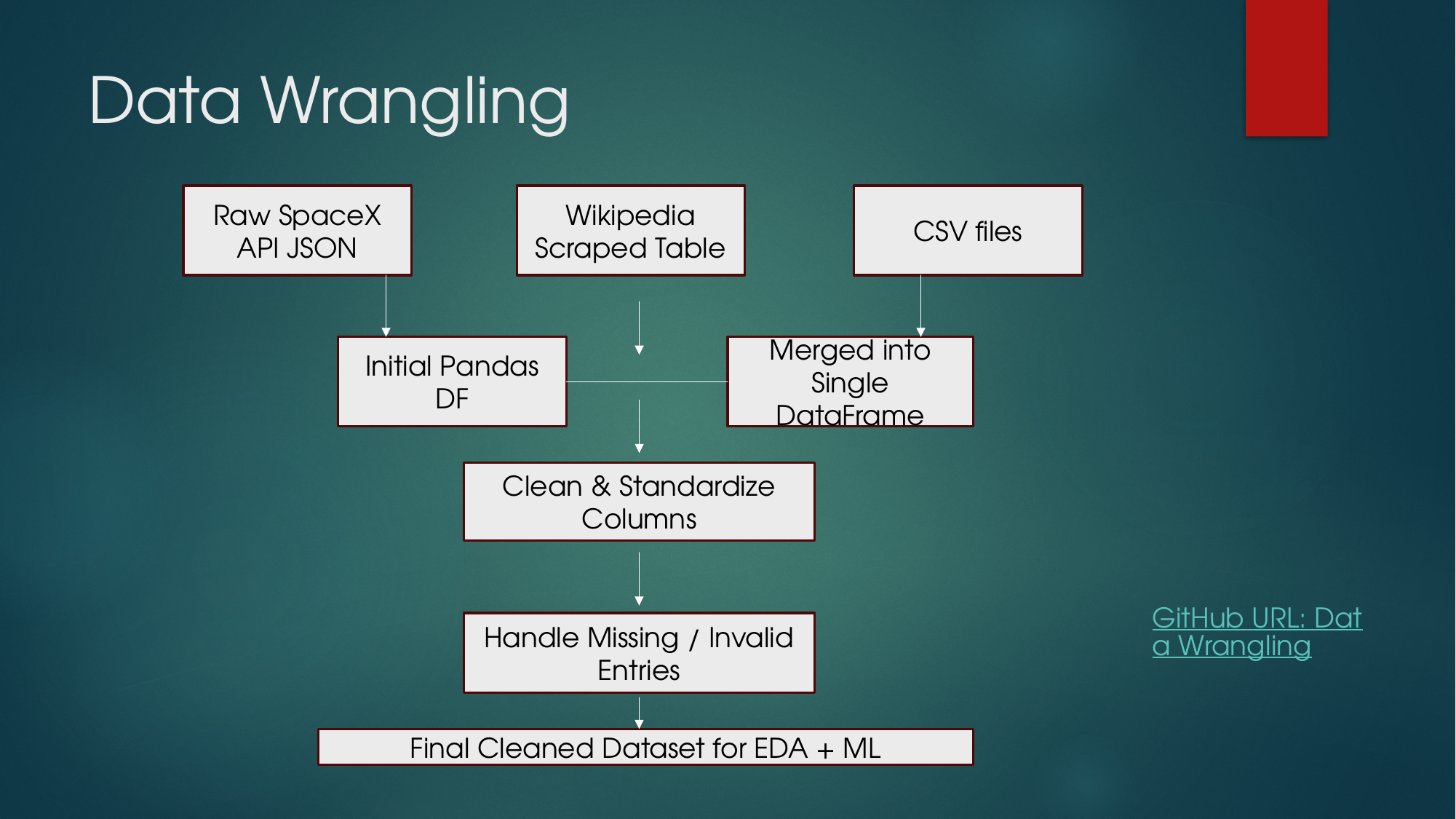

# Data Wrangling
Raw SpaceX API JSON
Wikipedia Scraped Table
CSV files
Initial Pandas DF
Merged into Single DataFrame
Clean & Standardize Columns
GitHub URL: Data Wrangling
Handle Missing / Invalid Entries
Final Cleaned Dataset for EDA + ML